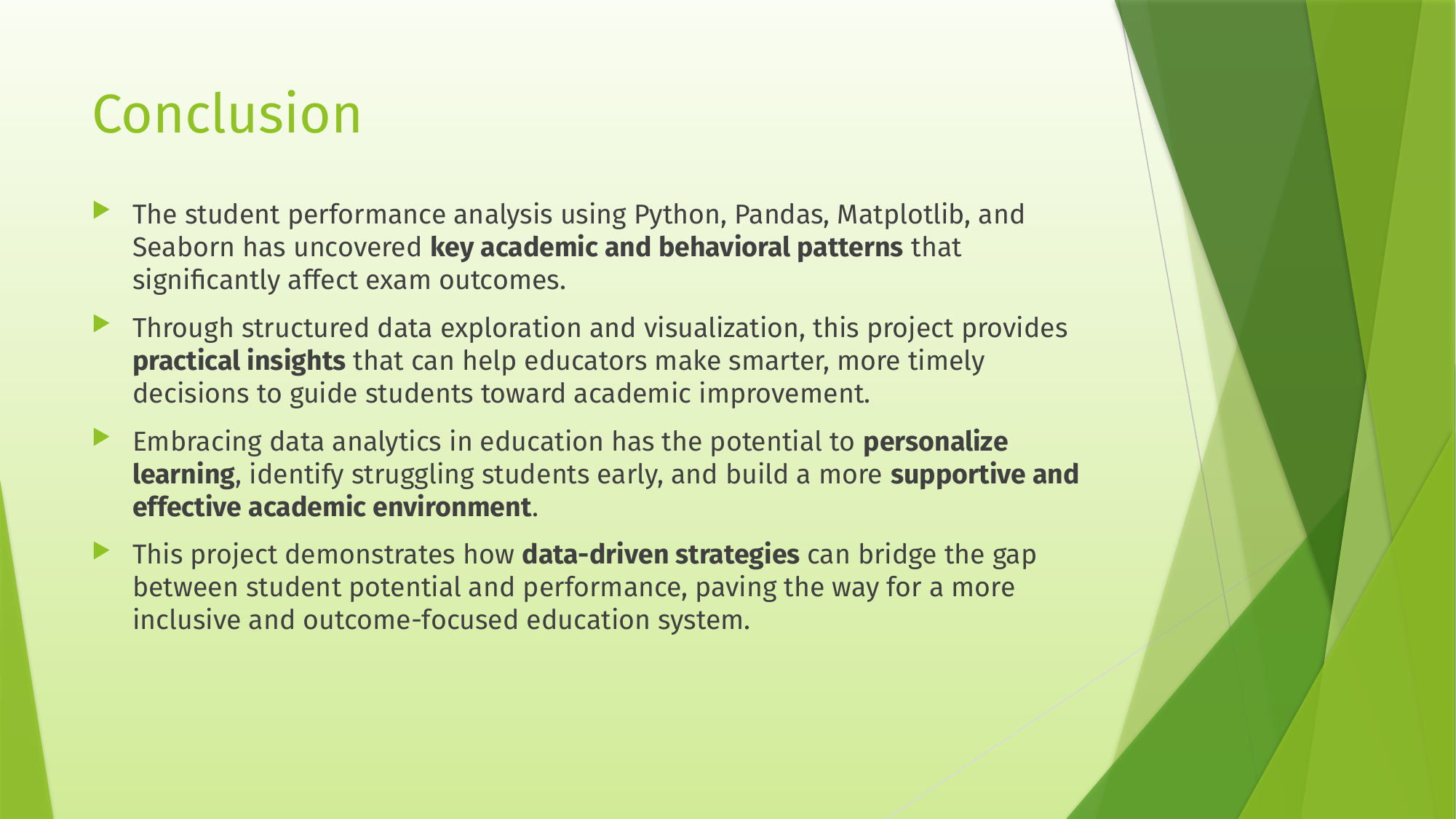

# Conclusion
The student performance analysis using Python, Pandas, Matplotlib, and Seaborn has uncovered key academic and behavioral patterns that significantly affect exam outcomes.
Through structured data exploration and visualization, this project provides practical insights that can help educators make smarter, more timely decisions to guide students toward academic improvement.
Embracing data analytics in education has the potential to personalize learning, identify struggling students early, and build a more supportive and effective academic environment.
This project demonstrates how data-driven strategies can bridge the gap between student potential and performance, paving the way for a more inclusive and outcome-focused education system.